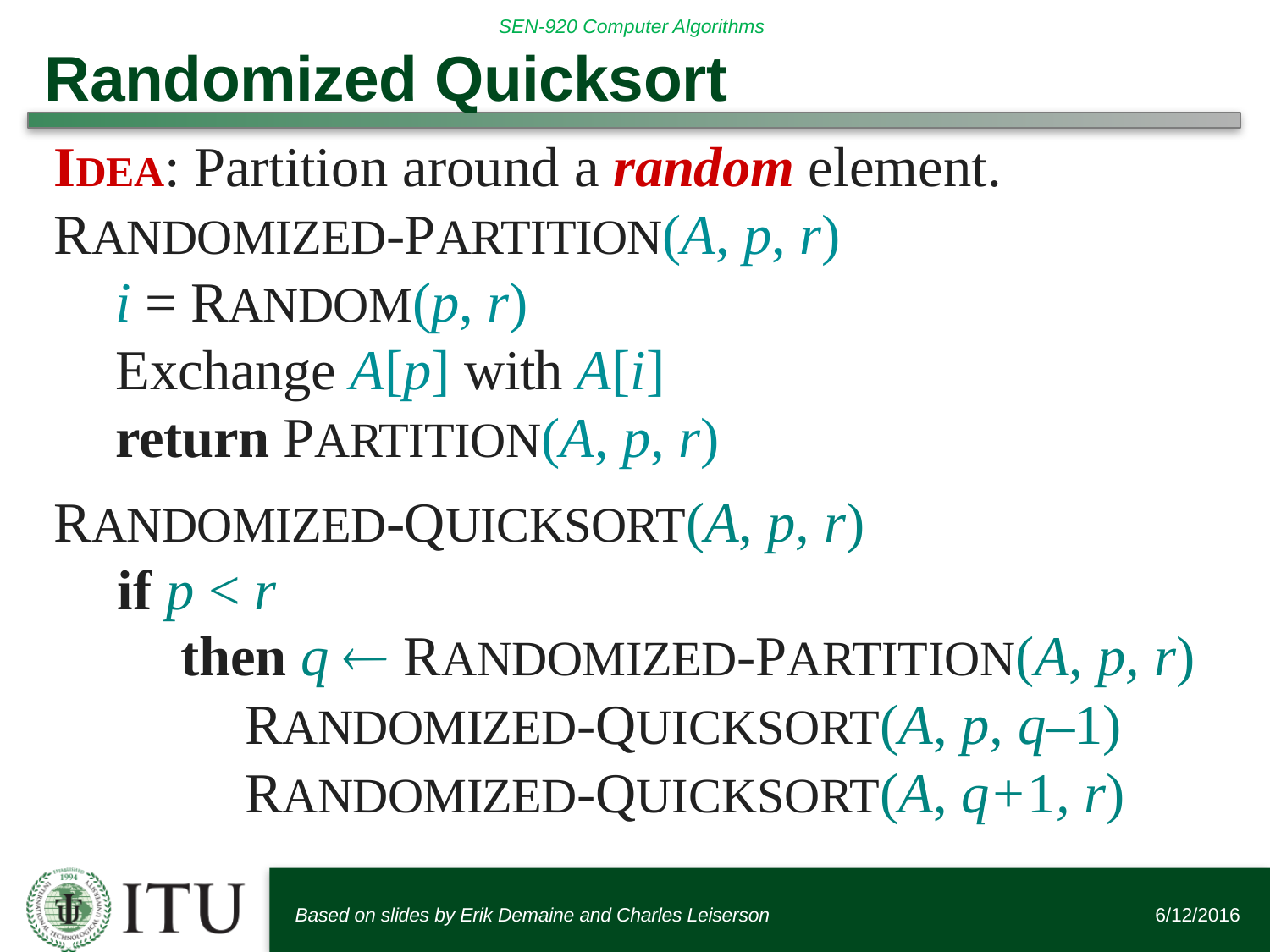

# Randomized Quicksort

IDEA: Partition around a random element.
RANDOMIZED-PARTITION(A, p, r)
i = RANDOM(p, r)
Exchange A[p] with A[i]
return PARTITION(A, p, r)

RANDOMIZED-QUICKSORT(A, p, r)
if p < r
then q ← RANDOMIZED-PARTITION(A, p, r)
	RANDOMIZED-QUICKSORT(A, p, q–1)
	RANDOMIZED-QUICKSORT(A, q+1, r)
Based on slides by Erik Demaine and Charles Leiserson
6/12/2016